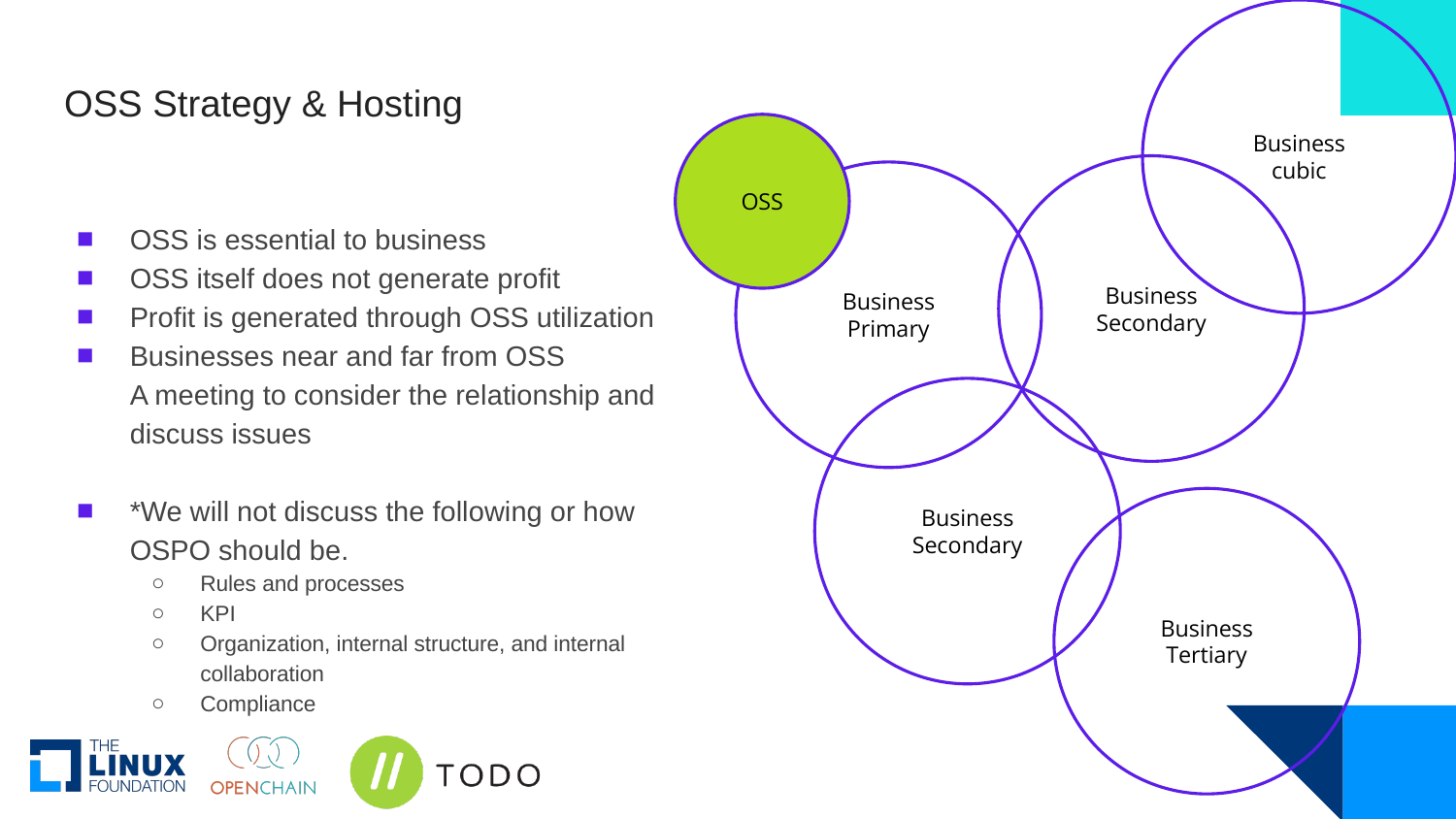

Business
cubic
# OSS Strategy & Hosting
OSS
Business
Secondary
Business
Primary
OSS is essential to business
OSS itself does not generate profit
Profit is generated through OSS utilization
Businesses near and far from OSS
A meeting to consider the relationship and discuss issues

*We will not discuss the following or how OSPO should be.
Rules and processes
KPI
Organization, internal structure, and internal collaboration
Compliance
Business
Secondary
Business
Tertiary